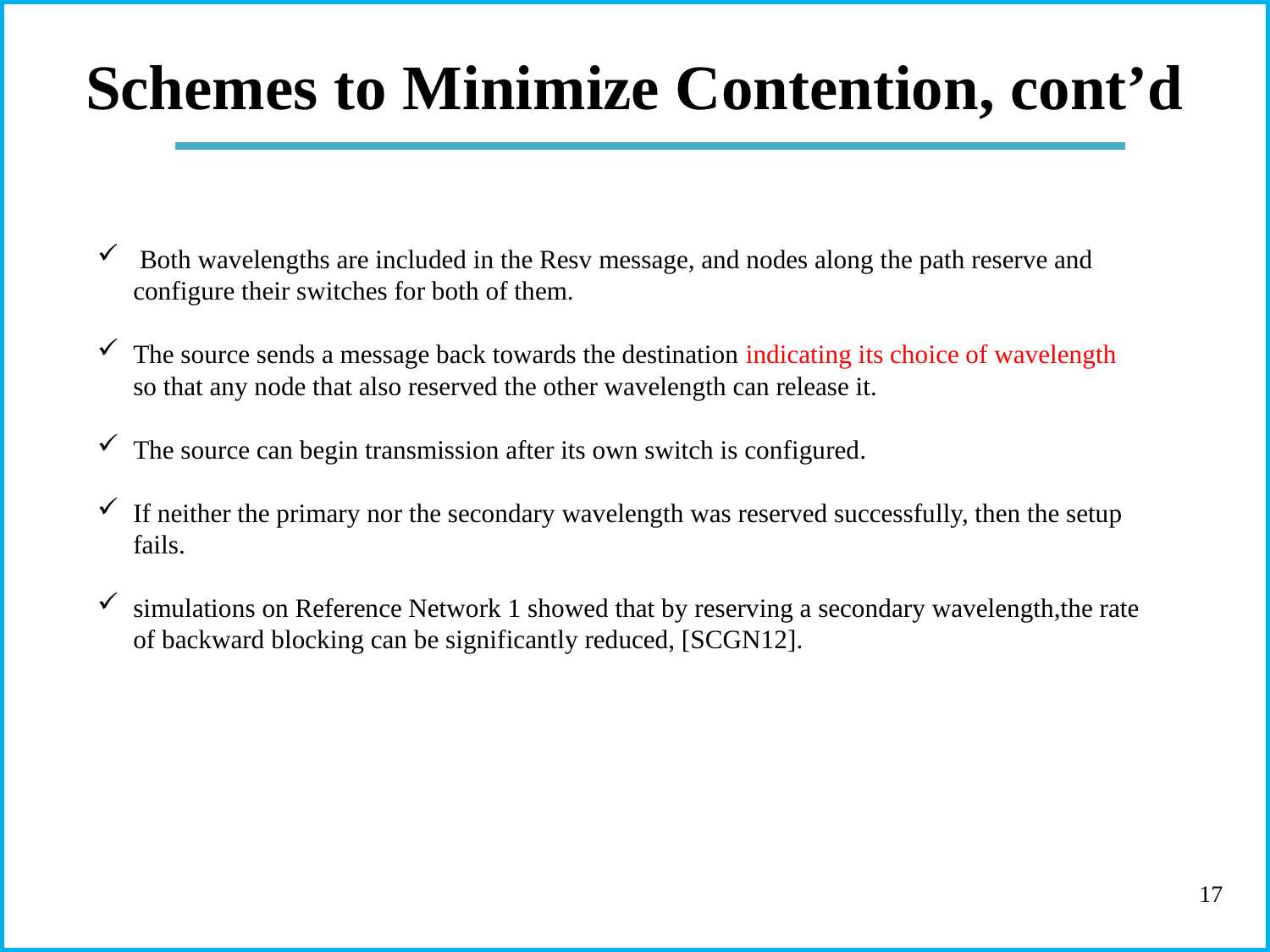

# Schemes to Minimize Contention, cont’d
 Both wavelengths are included in the Resv message, and nodes along the path reserve and configure their switches for both of them.

The source sends a message back towards the destination indicating its choice of wavelength so that any node that also reserved the other wavelength can release it.

The source can begin transmission after its own switch is configured.

If neither the primary nor the secondary wavelength was reserved successfully, then the setup fails.

simulations on Reference Network 1 showed that by reserving a secondary wavelength,the rate of backward blocking can be significantly reduced, [SCGN12].
17